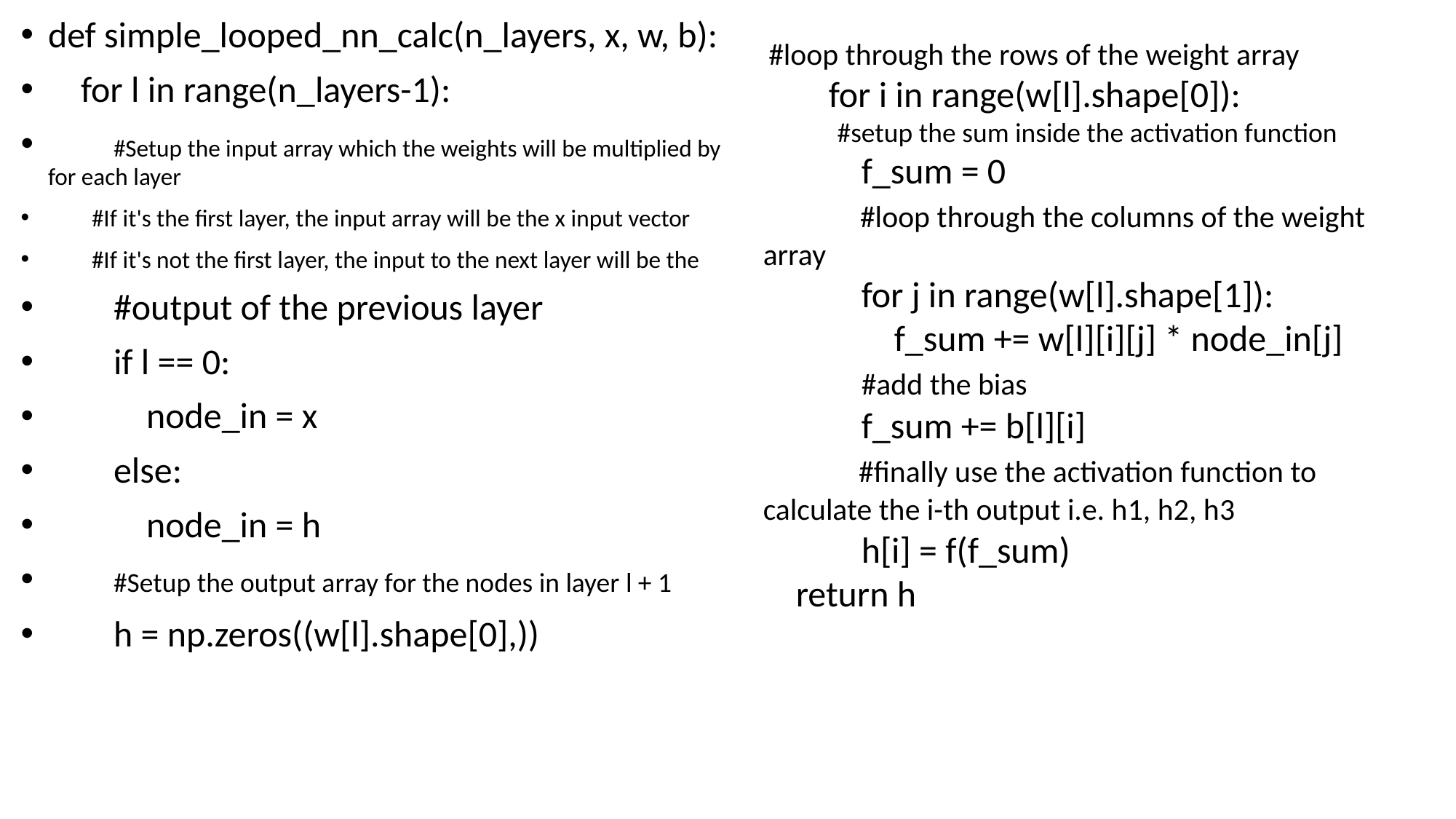

def simple_looped_nn_calc(n_layers, x, w, b):
    for l in range(n_layers-1):
        #Setup the input array which the weights will be multiplied by for each layer
        #If it's the first layer, the input array will be the x input vector
        #If it's not the first layer, the input to the next layer will be the
        #output of the previous layer
        if l == 0:
            node_in = x
        else:
            node_in = h
        #Setup the output array for the nodes in layer l + 1
        h = np.zeros((w[l].shape[0],))
 #loop through the rows of the weight array
        for i in range(w[l].shape[0]):
            #setup the sum inside the activation function
            f_sum = 0
            #loop through the columns of the weight array
            for j in range(w[l].shape[1]):
                f_sum += w[l][i][j] * node_in[j]
            #add the bias
            f_sum += b[l][i]
            #finally use the activation function to calculate the i-th output i.e. h1, h2, h3
            h[i] = f(f_sum)
    return h